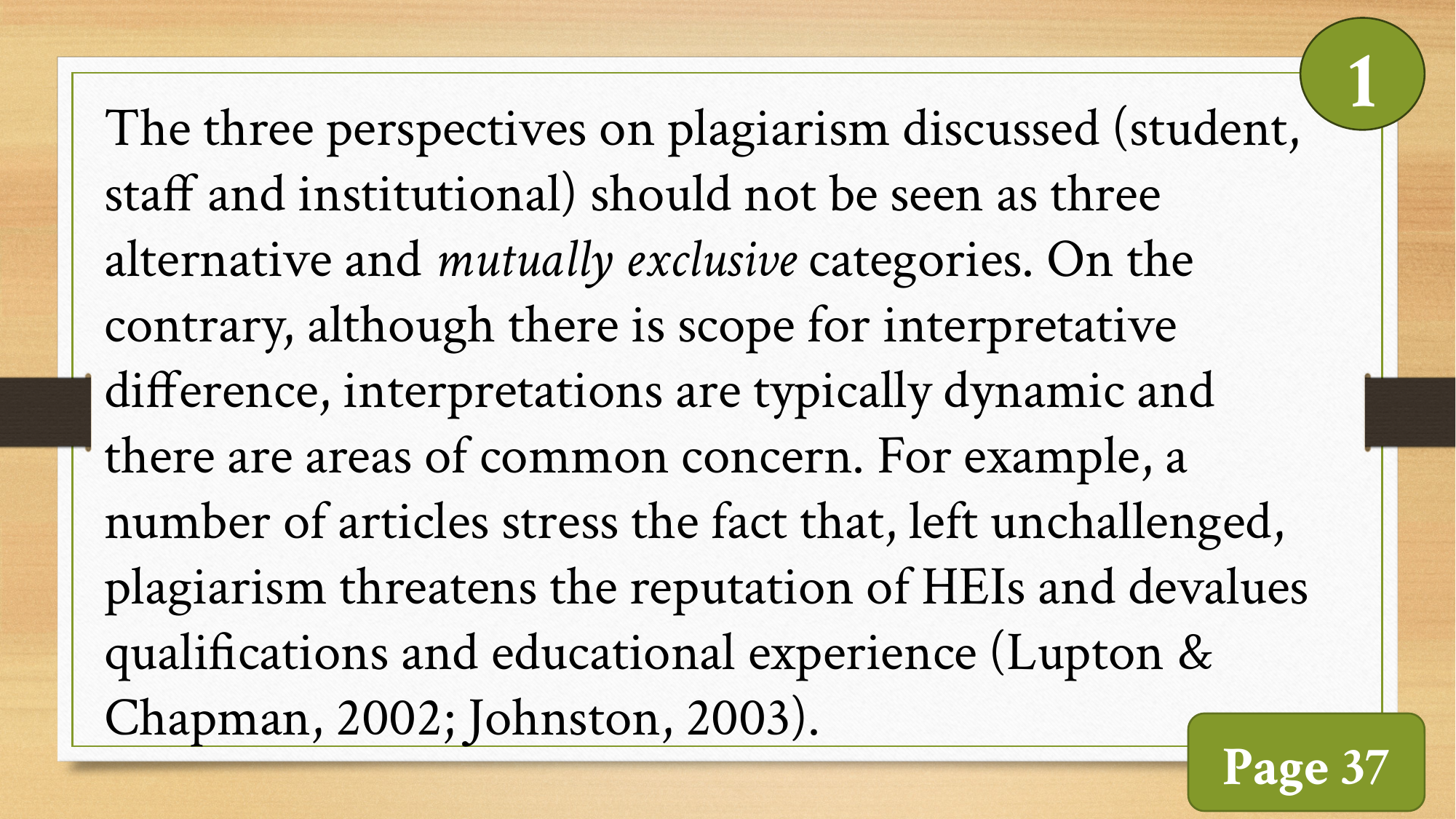

1
The three perspectives on plagiarism discussed (student, staff and institutional) should not be seen as three alternative and mutually exclusive categories. On the contrary, although there is scope for interpretative difference, interpretations are typically dynamic and there are areas of common concern. For example, a number of articles stress the fact that, left unchallenged, plagiarism threatens the reputation of HEIs and devalues qualifications and educational experience (Lupton & Chapman, 2002; Johnston, 2003).
Page 37